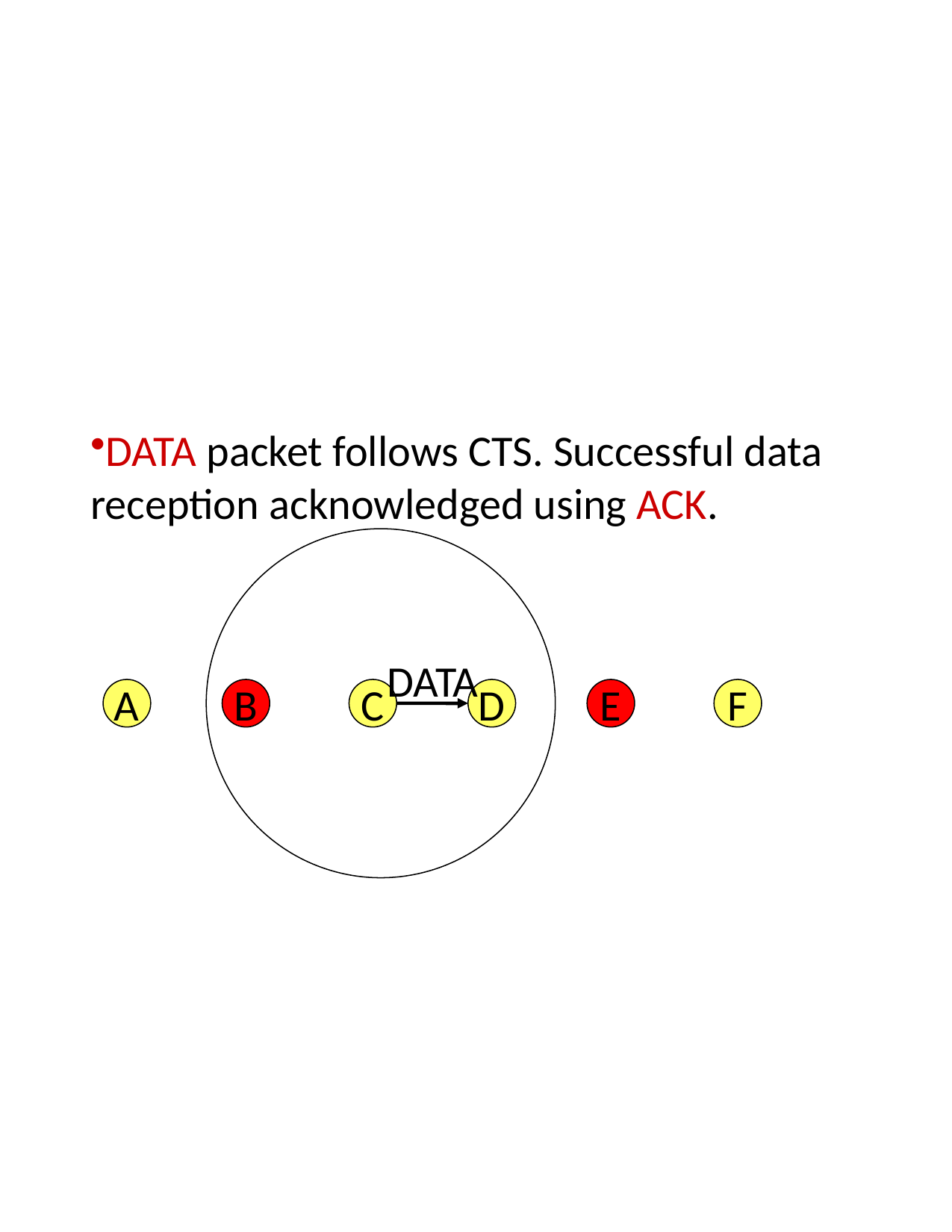

DATA packet follows CTS. Successful data reception acknowledged using ACK.

DATA
A
B
C
D
E
F